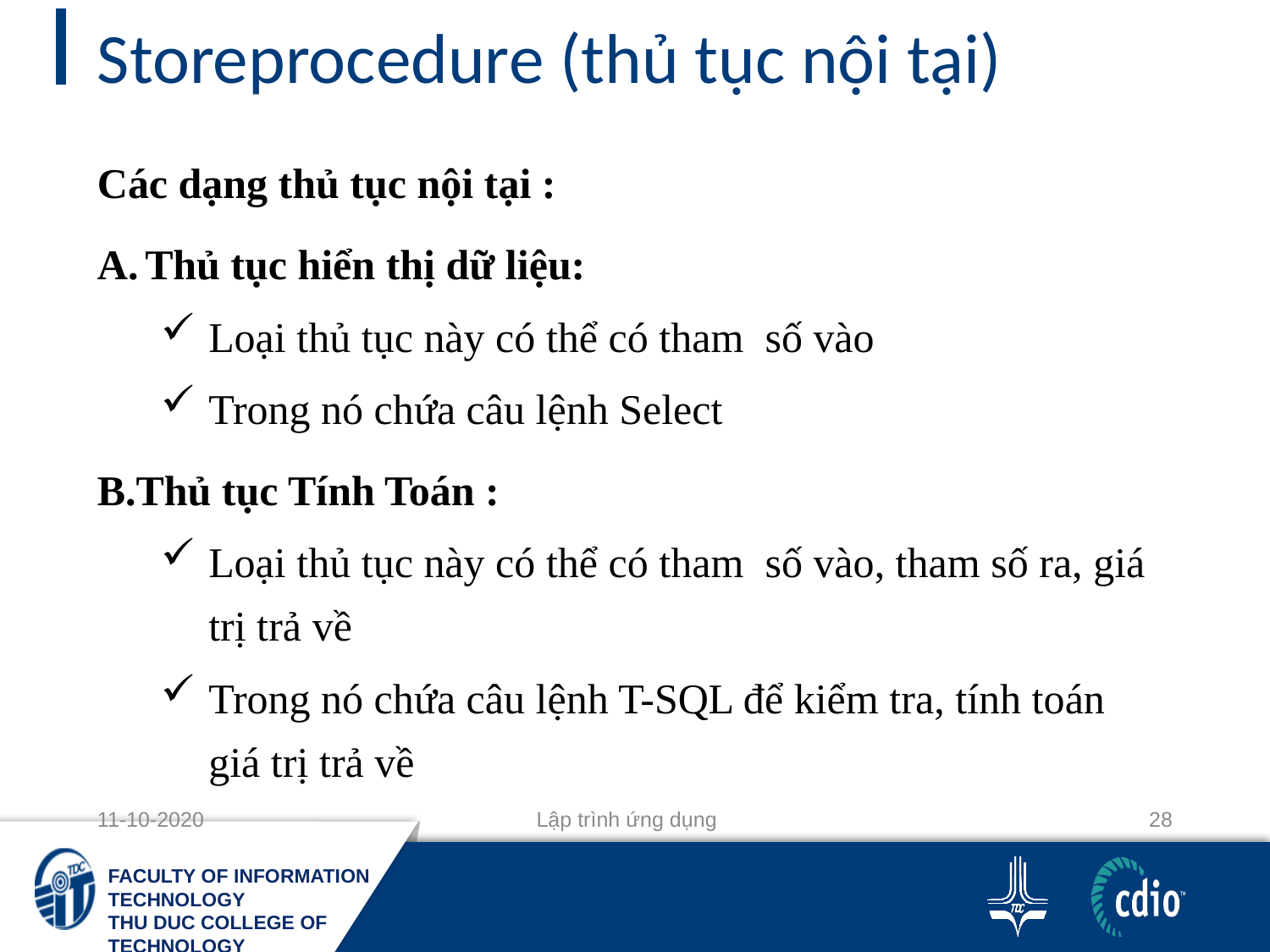

# Storeprocedure (thủ tục nội tại)
Các dạng thủ tục nội tại :
Thủ tục hiển thị dữ liệu:
Loại thủ tục này có thể có tham  số vào
Trong nó chứa câu lệnh Select
B.Thủ tục Tính Toán :
Loại thủ tục này có thể có tham  số vào, tham số ra, giá trị trả về
Trong nó chứa câu lệnh T-SQL để kiểm tra, tính toán giá trị trả về

11-10-2020
Lập trình ứng dụng
28